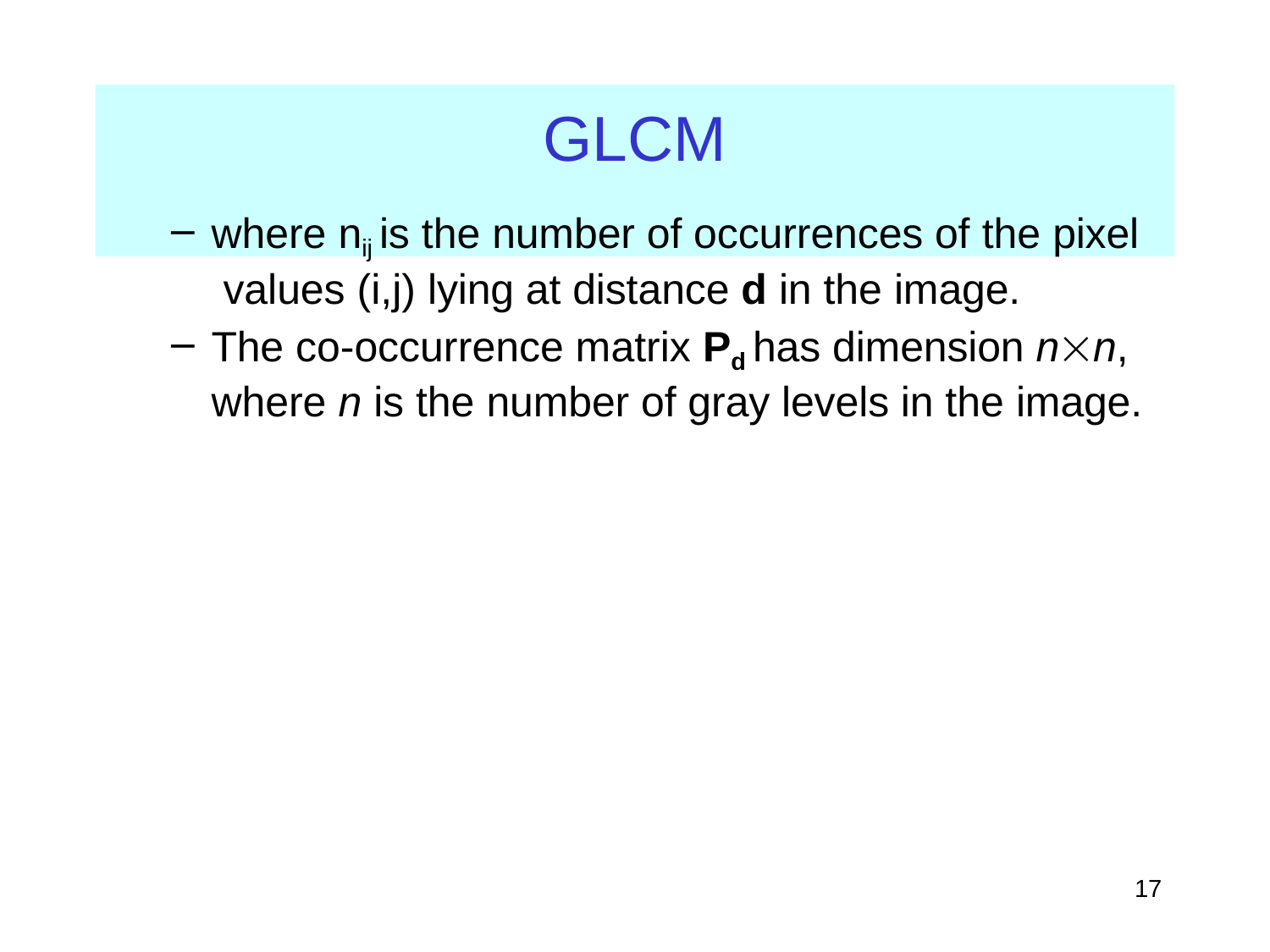

# GLCM
where nij is the number of occurrences of the pixel  values (i,j) lying at distance d in the image.
The co-occurrence matrix Pd has dimension n×n,  where n is the number of gray levels in the image.
17